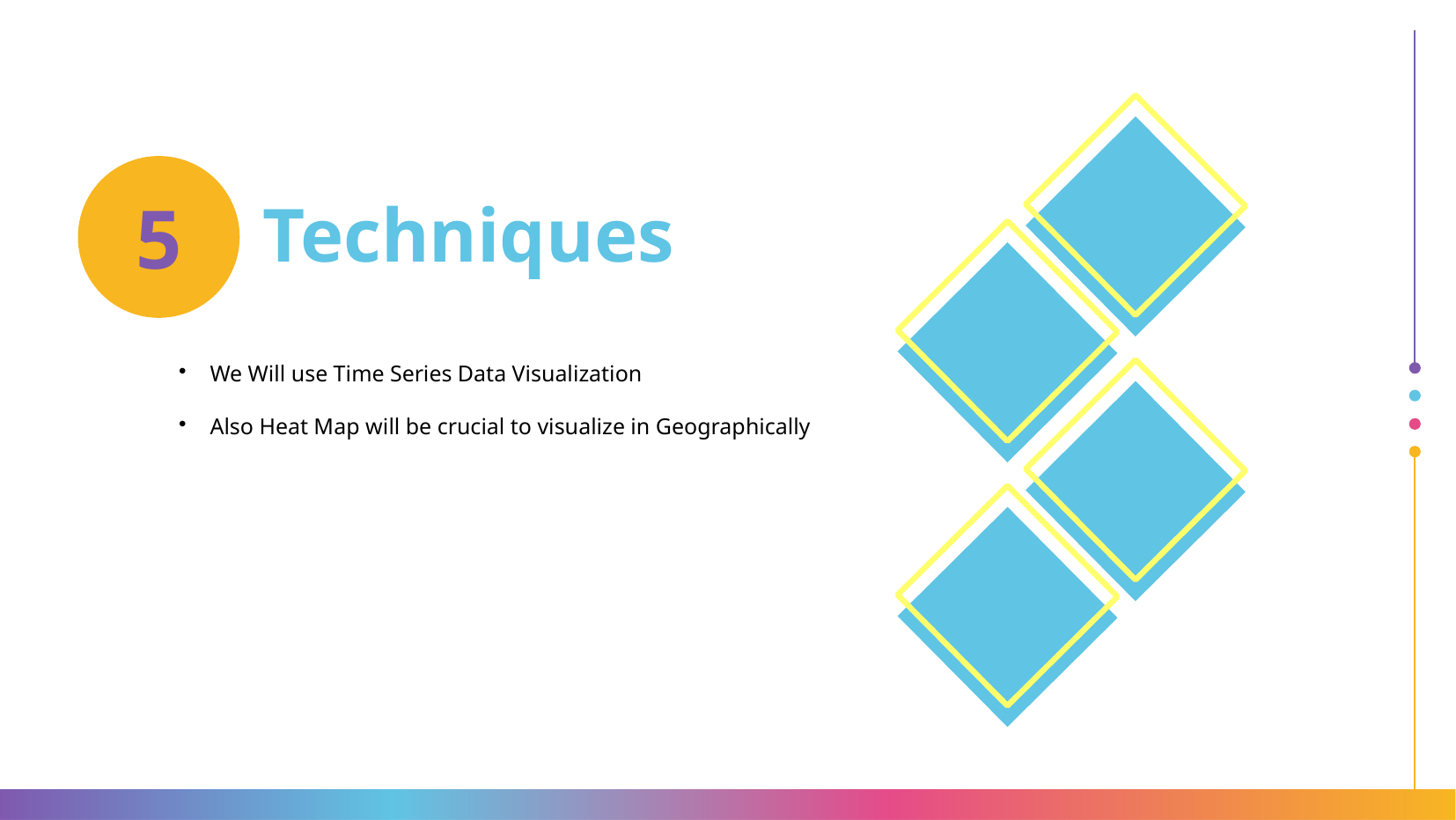

# Techniques
5
We Will use Time Series Data Visualization
Also Heat Map will be crucial to visualize in Geographically